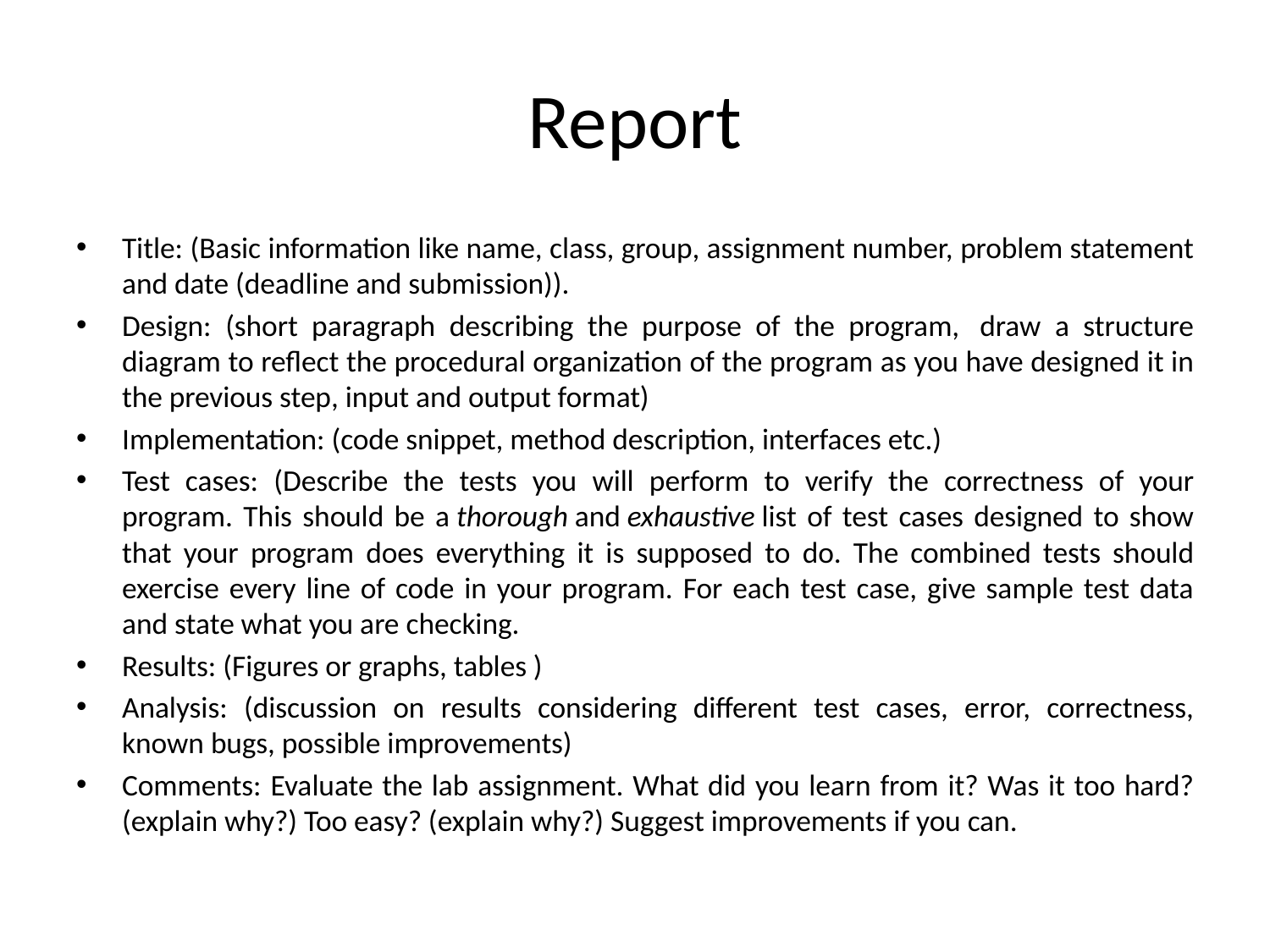

# Report
Title: (Basic information like name, class, group, assignment number, problem statement and date (deadline and submission)).
Design: (short paragraph describing the purpose of the program,  draw a structure diagram to reflect the procedural organization of the program as you have designed it in the previous step, input and output format)
Implementation: (code snippet, method description, interfaces etc.)
Test cases: (Describe the tests you will perform to verify the correctness of your program. This should be a thorough and exhaustive list of test cases designed to show that your program does everything it is supposed to do. The combined tests should exercise every line of code in your program. For each test case, give sample test data and state what you are checking.
Results: (Figures or graphs, tables )
Analysis: (discussion on results considering different test cases, error, correctness, known bugs, possible improvements)
Comments: Evaluate the lab assignment. What did you learn from it? Was it too hard? (explain why?) Too easy? (explain why?) Suggest improvements if you can.